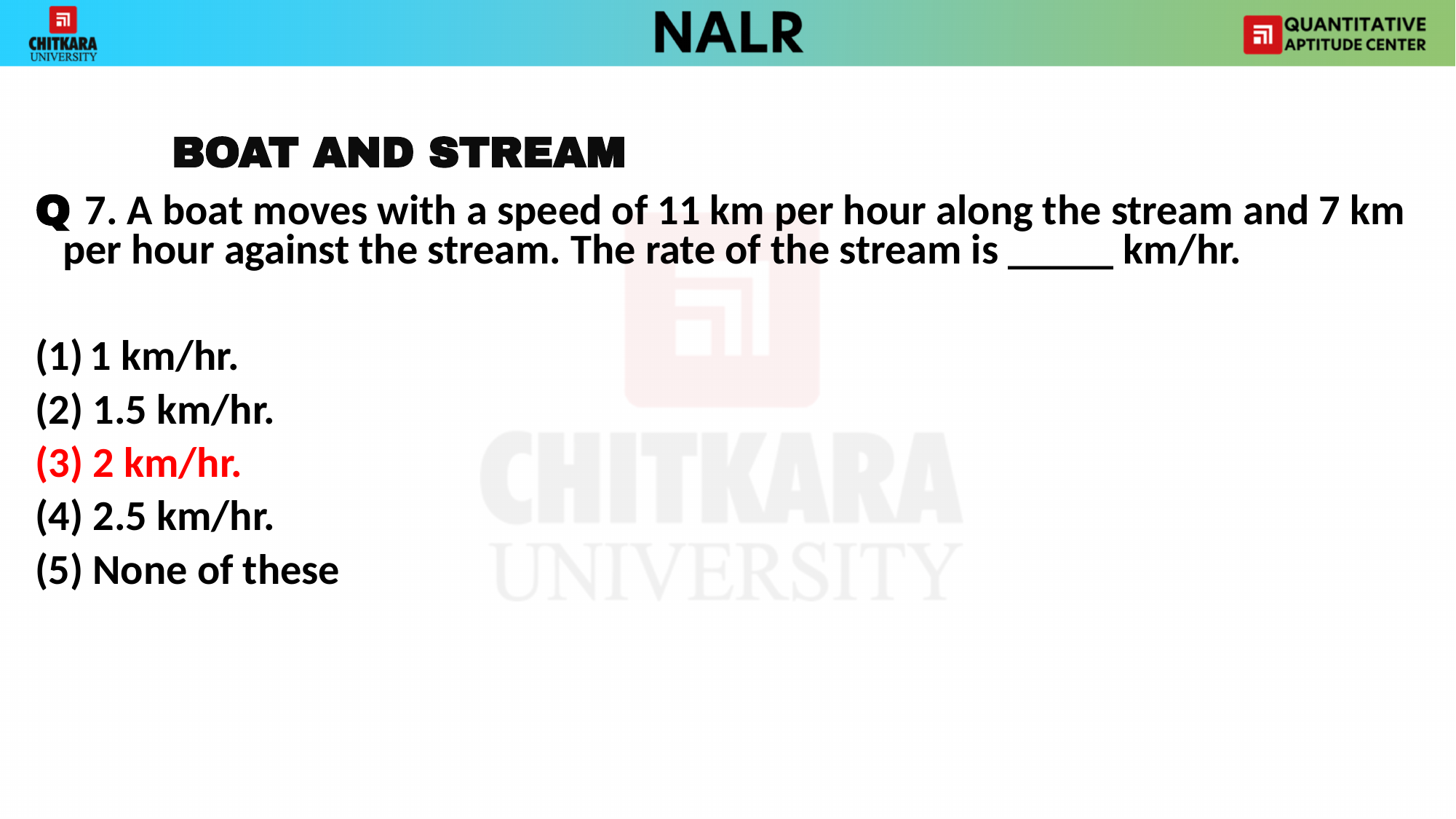

BOAT AND STREAM
Q 7. A boat moves with a speed of 11 km per hour along the stream and 7 km per hour against the stream. The rate of the stream is _____ km/hr.

1 km/hr.
(2) 1.5 km/hr.
(3) 2 km/hr.
(4) 2.5 km/hr.
(5) None of these